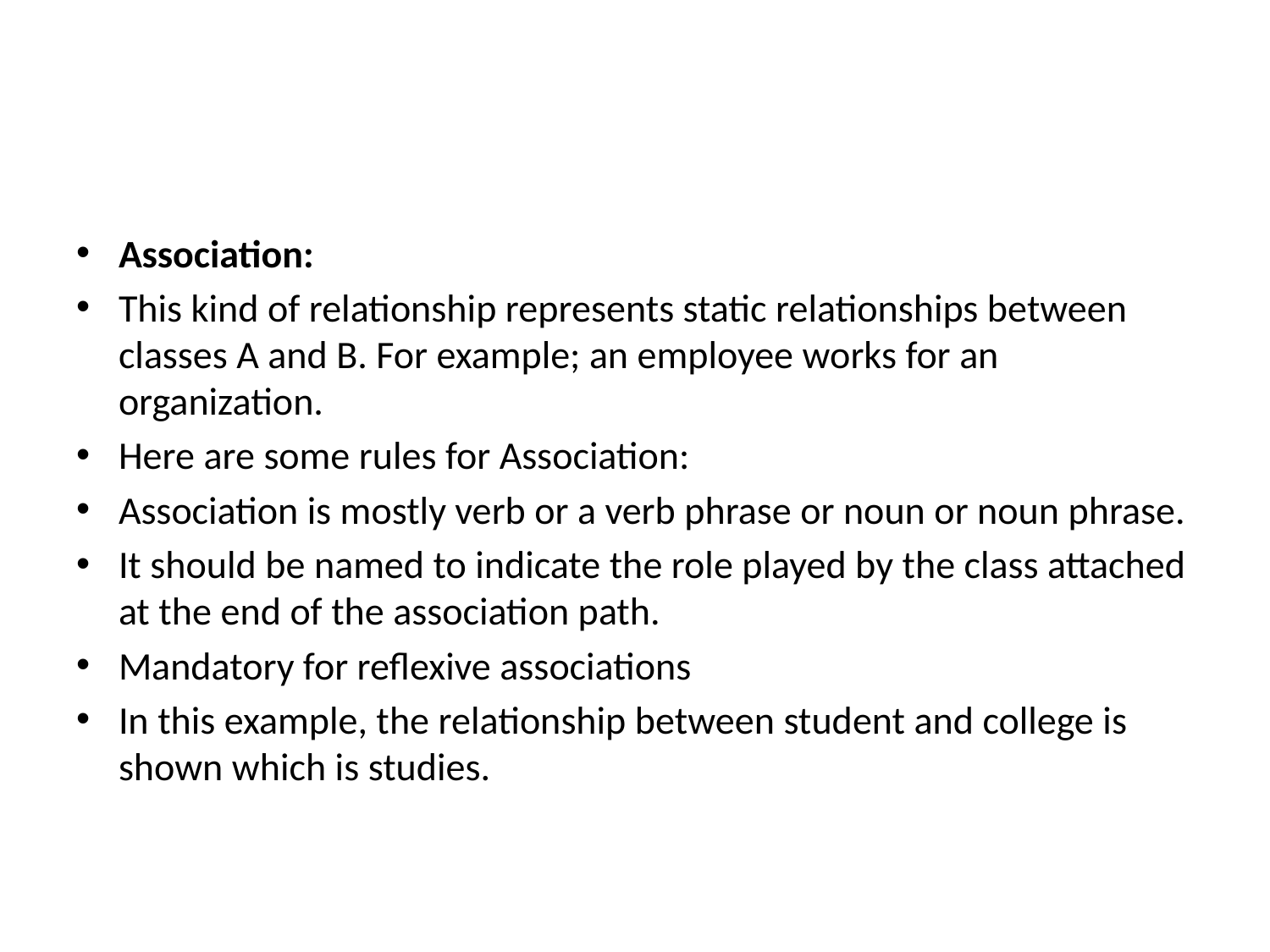

#
Association:
This kind of relationship represents static relationships between classes A and B. For example; an employee works for an organization.
Here are some rules for Association:
Association is mostly verb or a verb phrase or noun or noun phrase.
It should be named to indicate the role played by the class attached at the end of the association path.
Mandatory for reflexive associations
In this example, the relationship between student and college is shown which is studies.